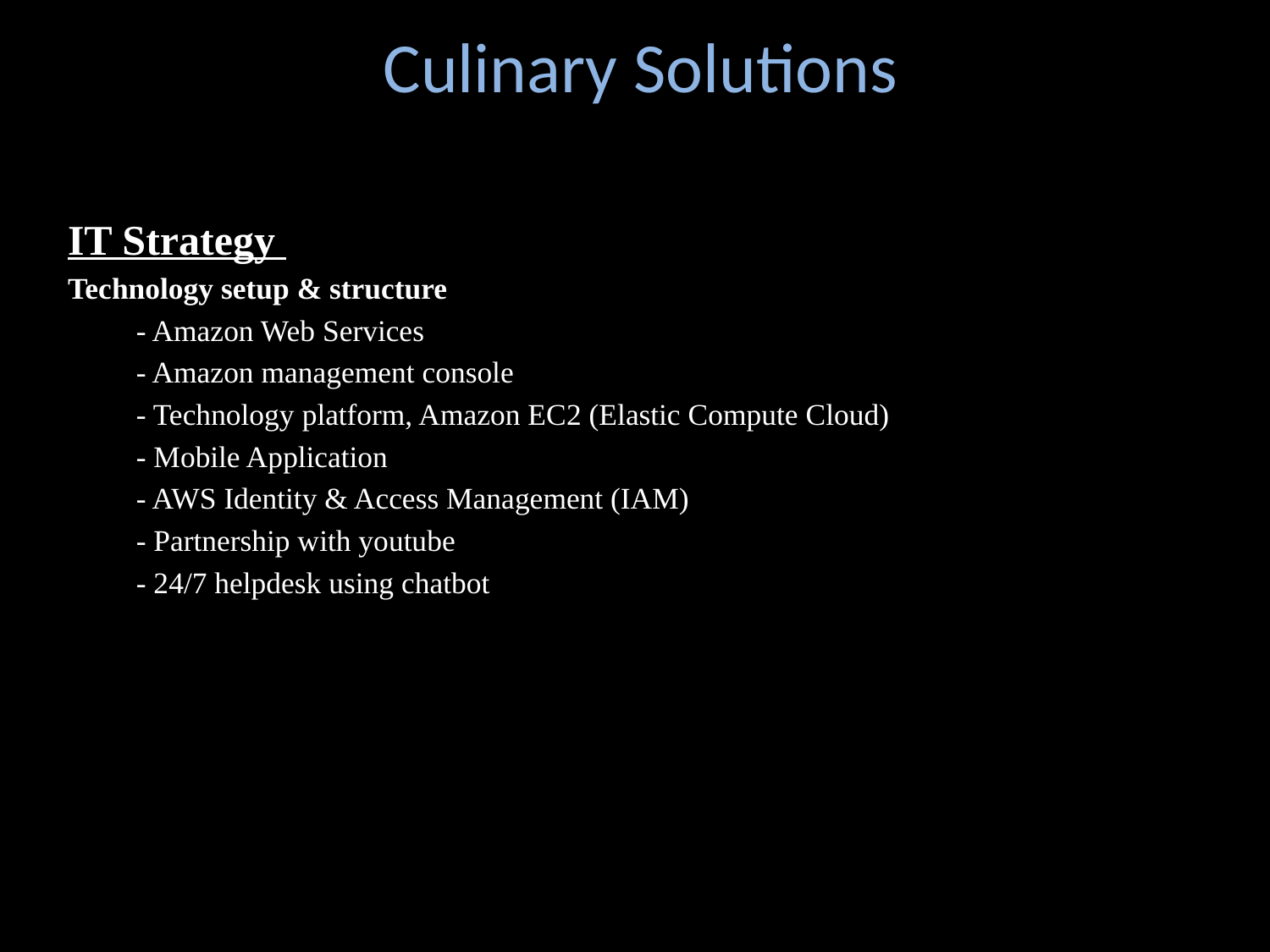

Culinary Solutions
IT Strategy
Technology setup & structure
         - Amazon Web Services
         - Amazon management console
         - Technology platform, Amazon EC2 (Elastic Compute Cloud)
         - Mobile Application
         - AWS Identity & Access Management (IAM)
         - Partnership with youtube
         - 24/7 helpdesk using chatbot